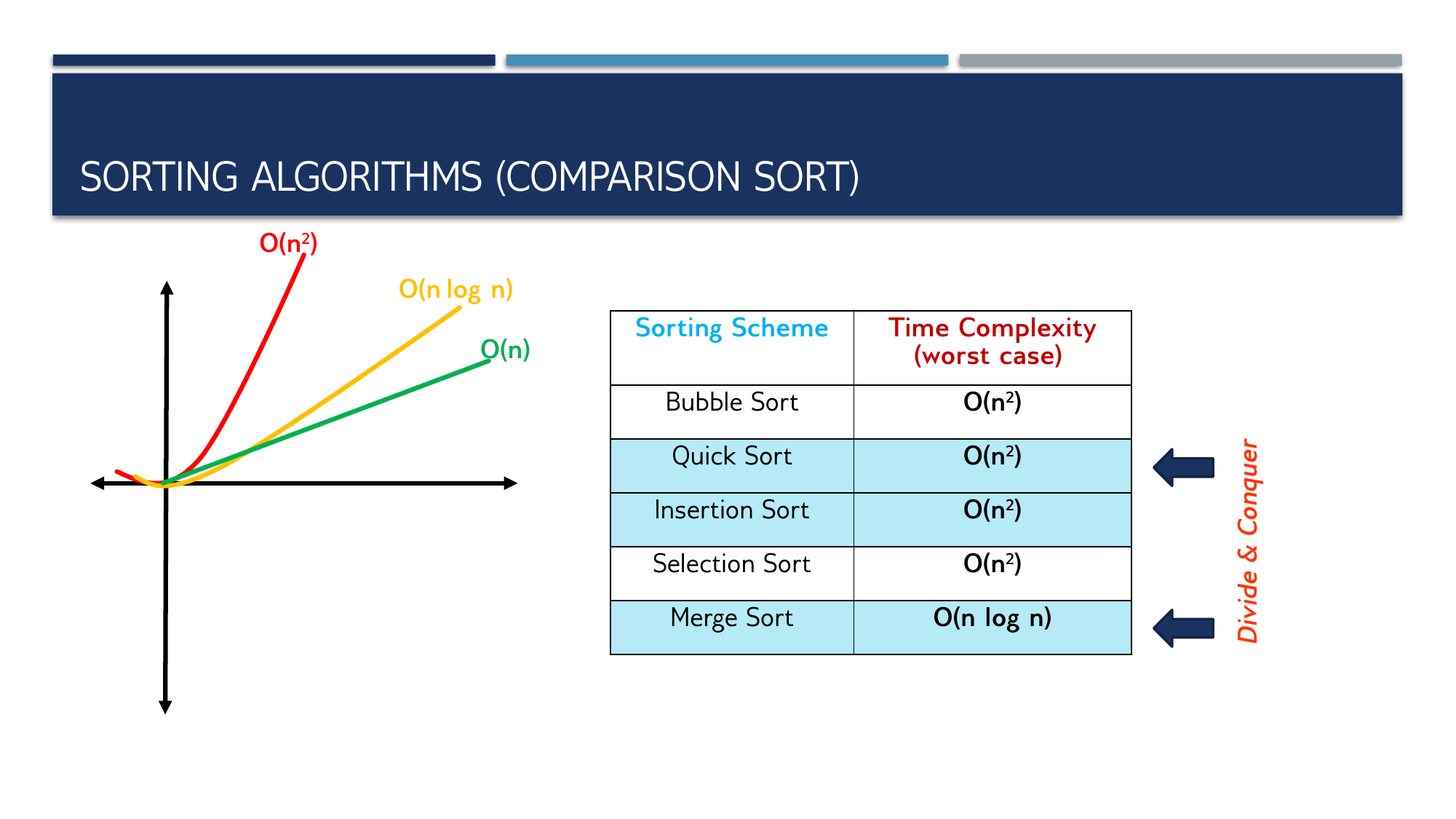

# sorting algorithms (comparison sort)
O(n2)

O(n log n)

| Sorting Scheme | Time Complexity (worst case) |
| --- | --- |
| Bubble Sort | O(n2) |
| Quick Sort | O(n2) |
| Insertion Sort | O(n2) |
| Selection Sort | O(n2) |
| Merge Sort | O(n log n) |
O(n)
Divide & Conquer